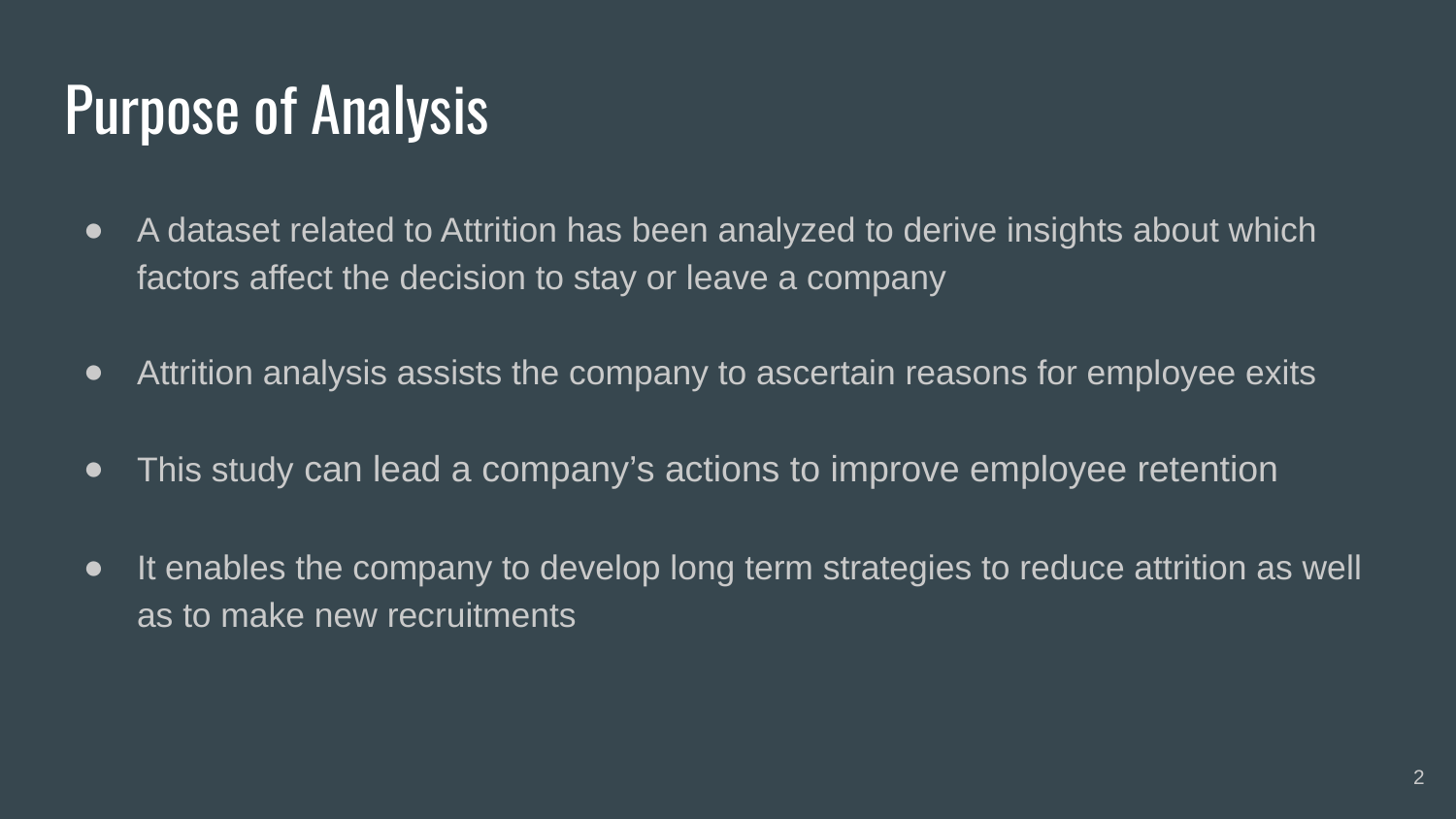

# Purpose of Analysis
A dataset related to Attrition has been analyzed to derive insights about which factors affect the decision to stay or leave a company

Attrition analysis assists the company to ascertain reasons for employee exits

This study can lead a company’s actions to improve employee retention

It enables the company to develop long term strategies to reduce attrition as well as to make new recruitments

2